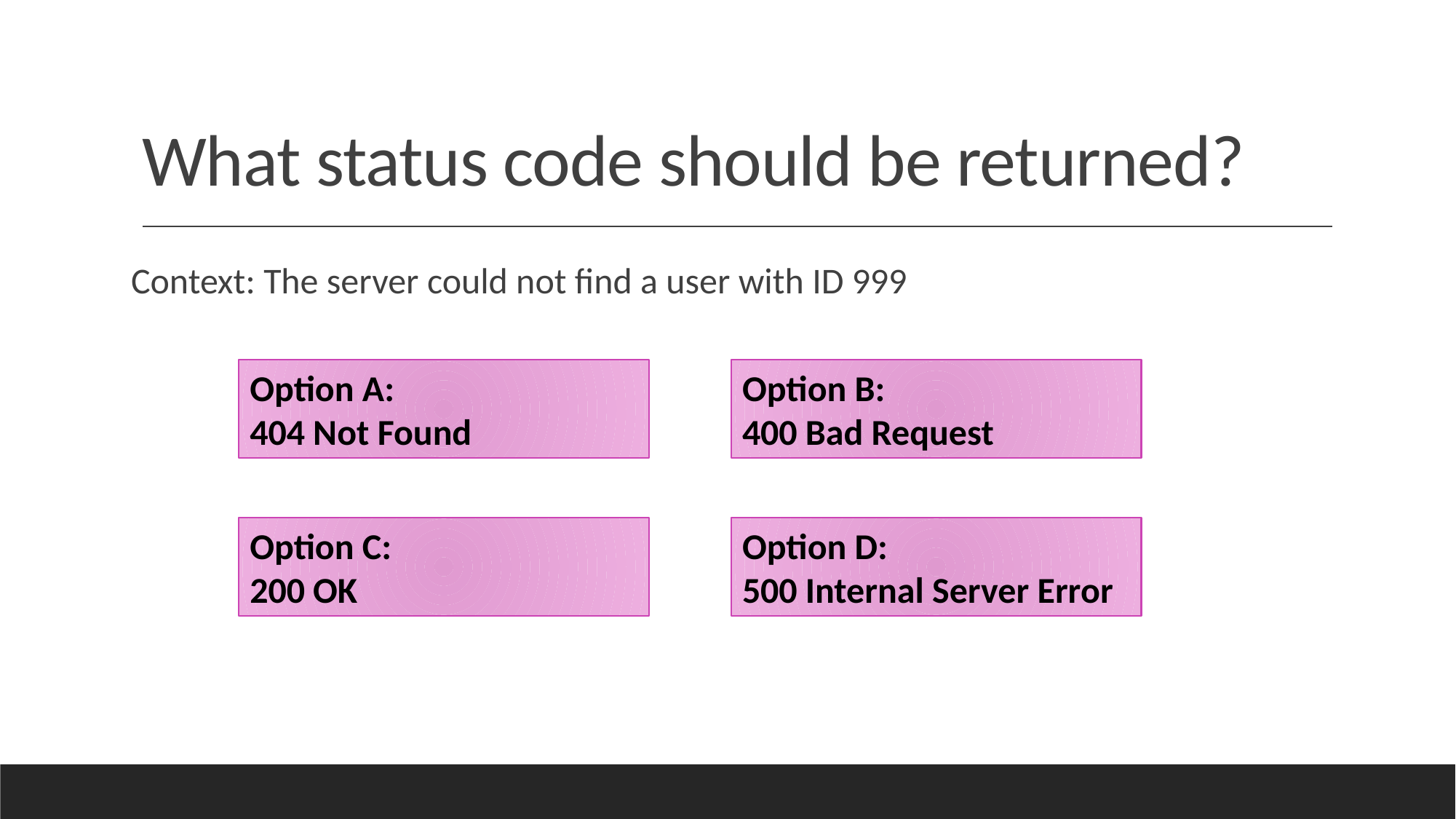

# What status code should be returned?
Context: The server could not find a user with ID 999
Option A:
404 Not Found
Option B:
400 Bad Request
Option D:
500 Internal Server Error
Option C:
200 OK